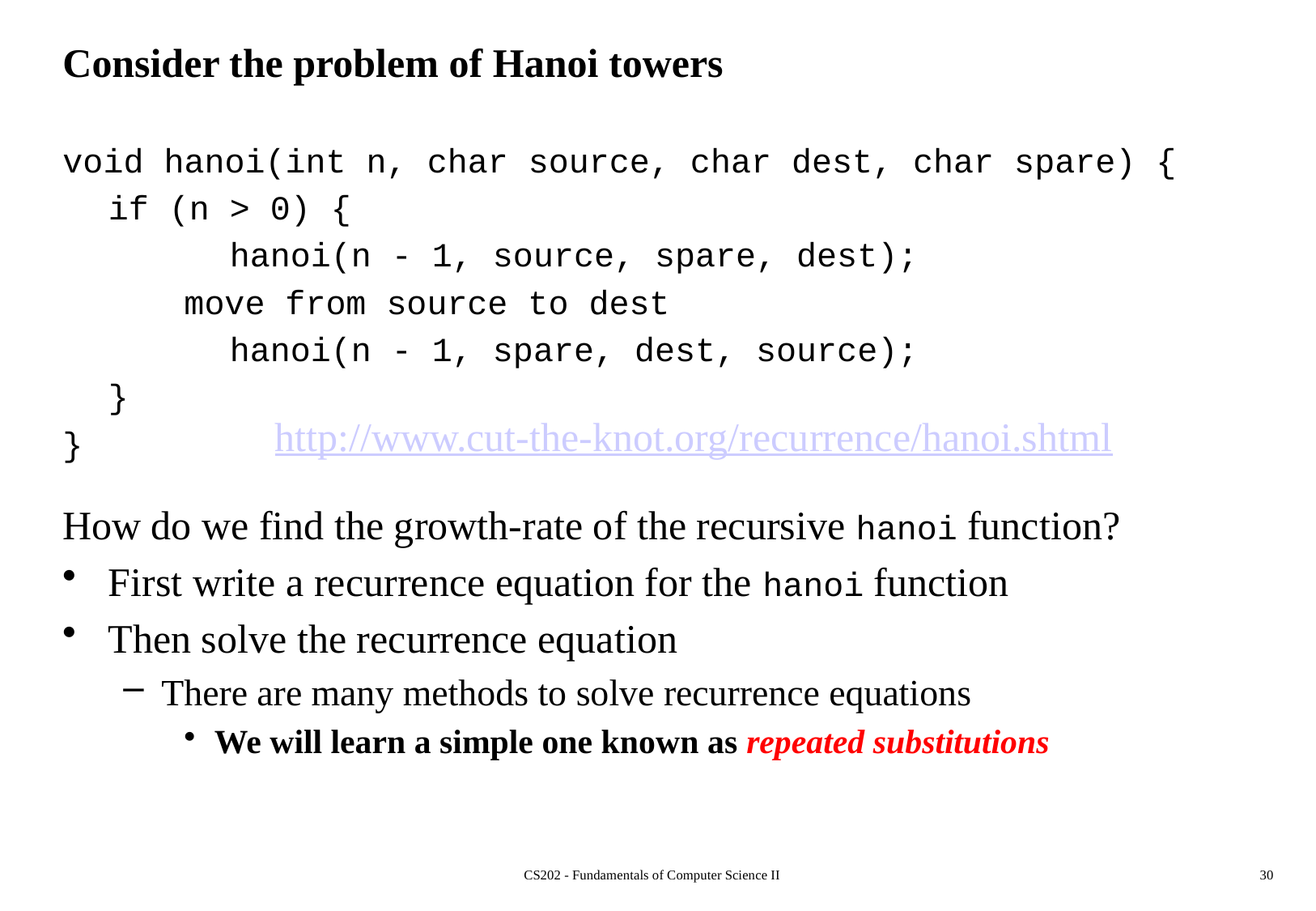

Consider the problem of Hanoi towers

void hanoi(int n, char source, char dest, char spare) {
	if (n > 0) {
		hanoi(n - 1, source, spare, dest);
      move from source to dest
		hanoi(n - 1, spare, dest, source);
	}
}

How do we find the growth-rate of the recursive hanoi function?
First write a recurrence equation for the hanoi function
Then solve the recurrence equation
There are many methods to solve recurrence equations
We will learn a simple one known as repeated substitutions

http://www.cut-the-knot.org/recurrence/hanoi.shtml
CS202 - Fundamentals of Computer Science II
30